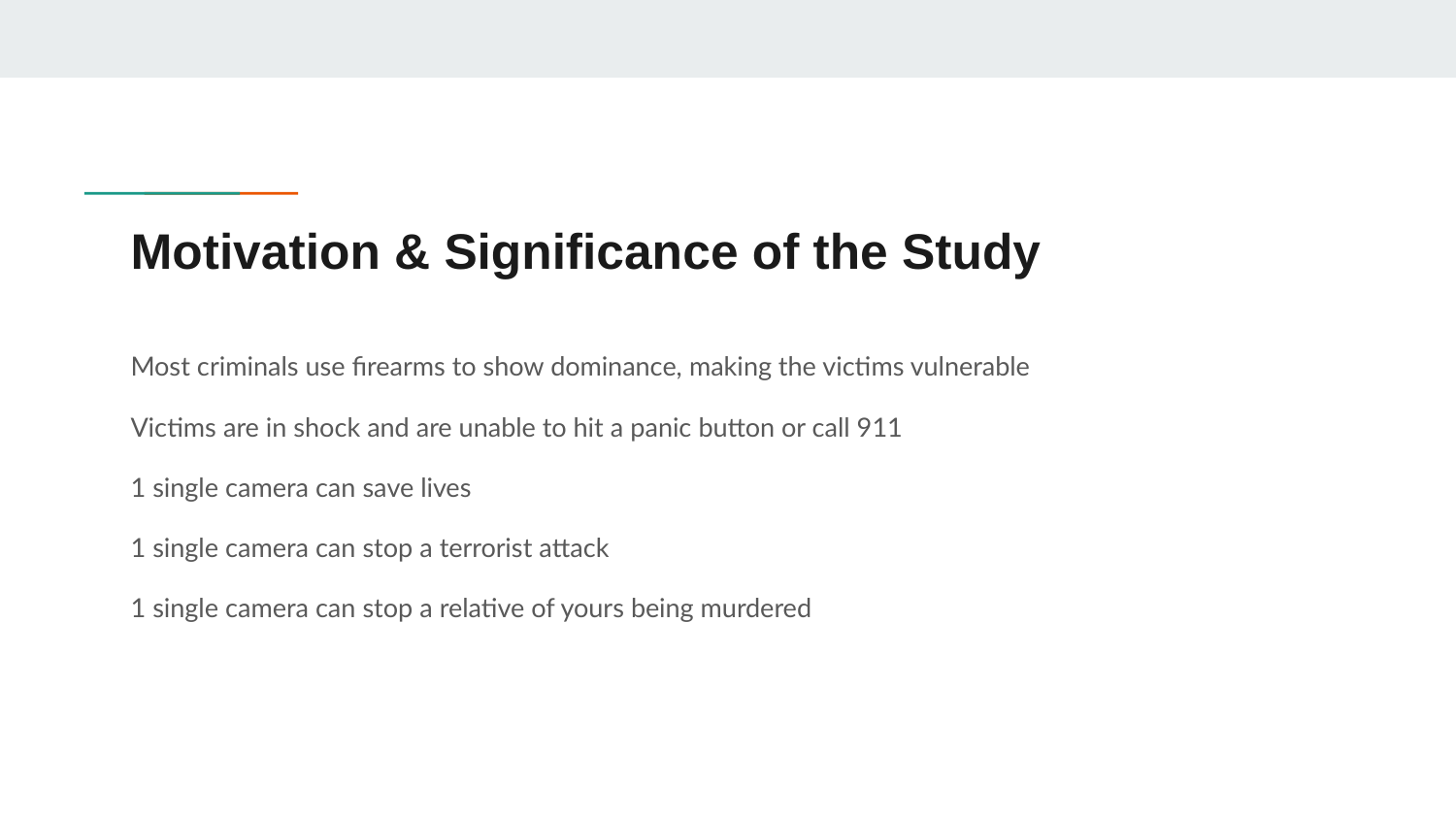

# Motivation & Significance of the Study
Most criminals use firearms to show dominance, making the victims vulnerable
Victims are in shock and are unable to hit a panic button or call 911
1 single camera can save lives
1 single camera can stop a terrorist attack
1 single camera can stop a relative of yours being murdered